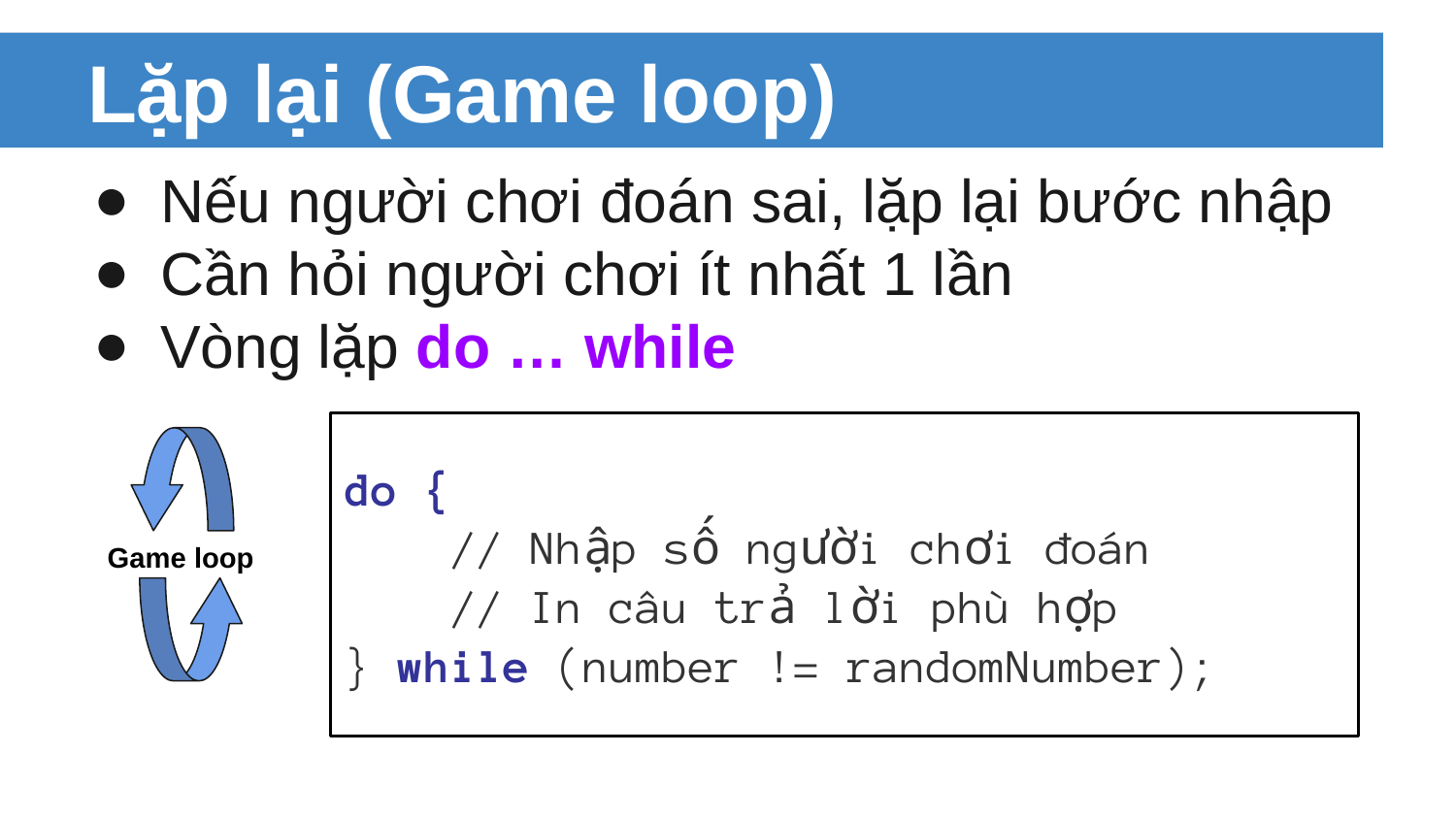

# Lặp lại (Game loop)
Nếu người chơi đoán sai, lặp lại bước nhập
Cần hỏi người chơi ít nhất 1 lần
Vòng lặp do … while

do {
    // Nhập số người chơi đoán
    // In câu trả lời phù hợp
} while (number != randomNumber);

Game loop